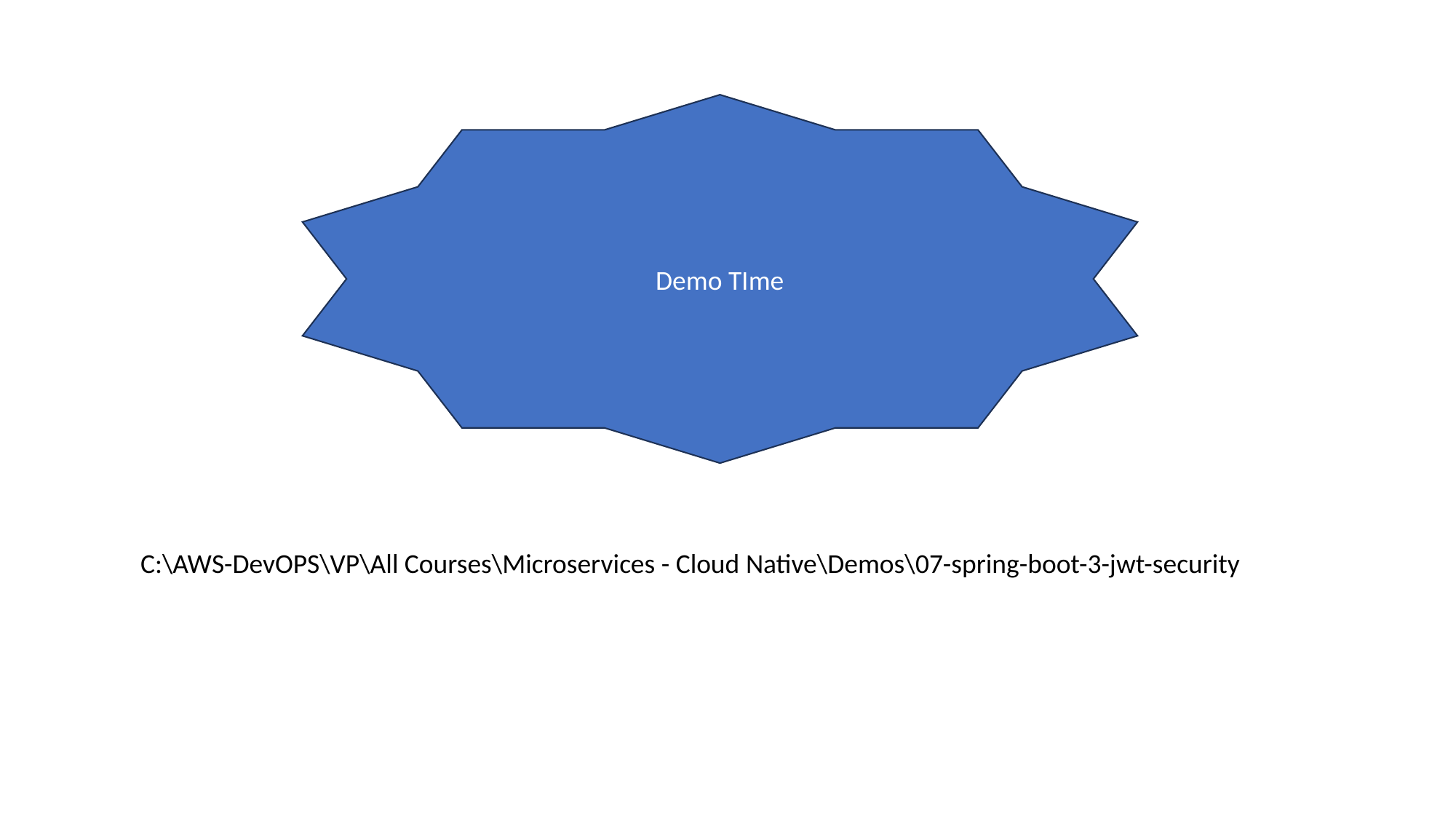

Demo TIme
C:\AWS-DevOPS\VP\All Courses\Microservices - Cloud Native\Demos\07-spring-boot-3-jwt-security